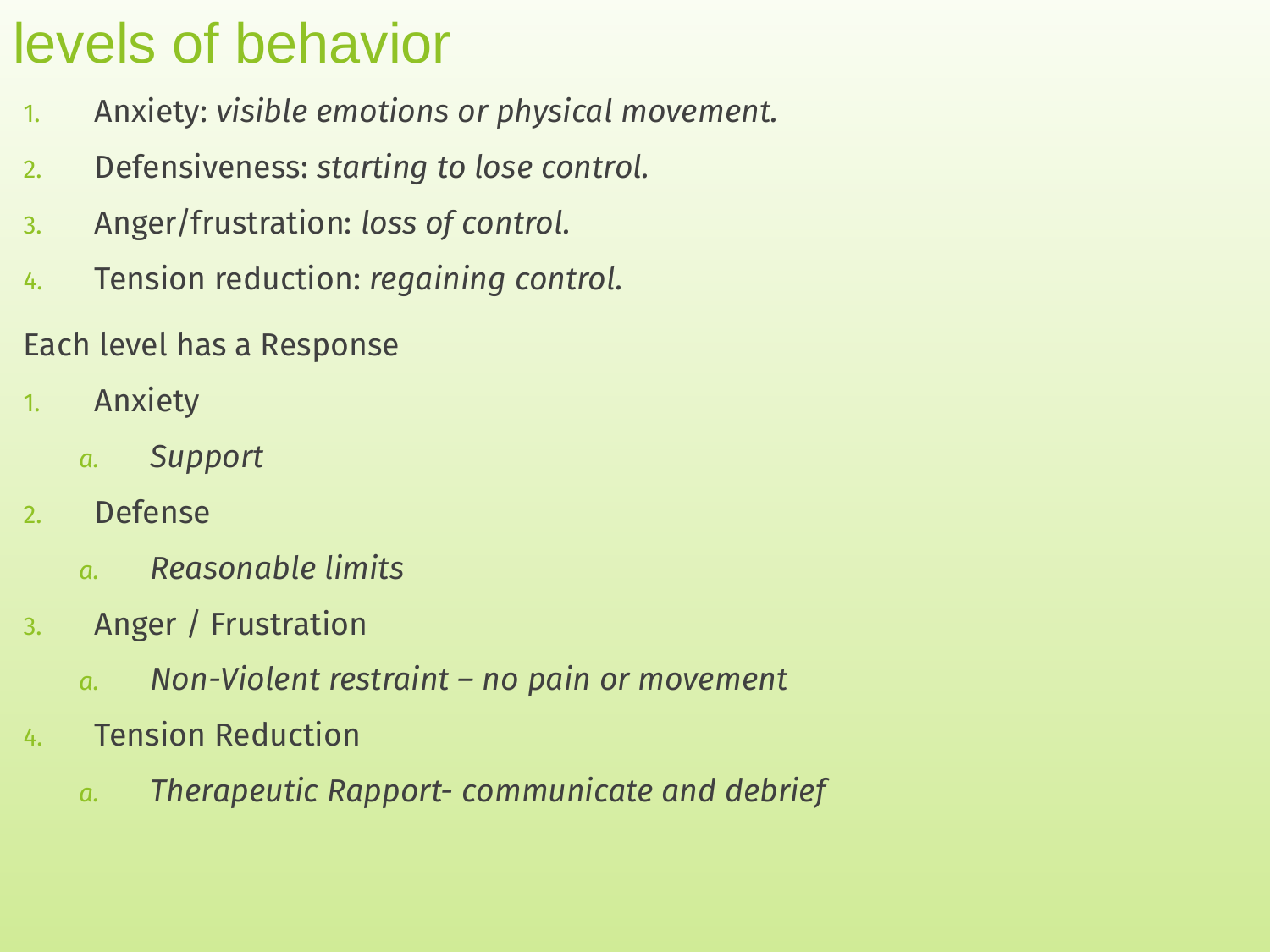

# levels of behavior
Anxiety: visible emotions or physical movement.
Defensiveness: starting to lose control.
Anger/frustration: loss of control.
Tension reduction: regaining control.
Each level has a Response
Anxiety
Support
Defense
Reasonable limits
Anger / Frustration
Non-Violent restraint – no pain or movement
Tension Reduction
Therapeutic Rapport- communicate and debrief